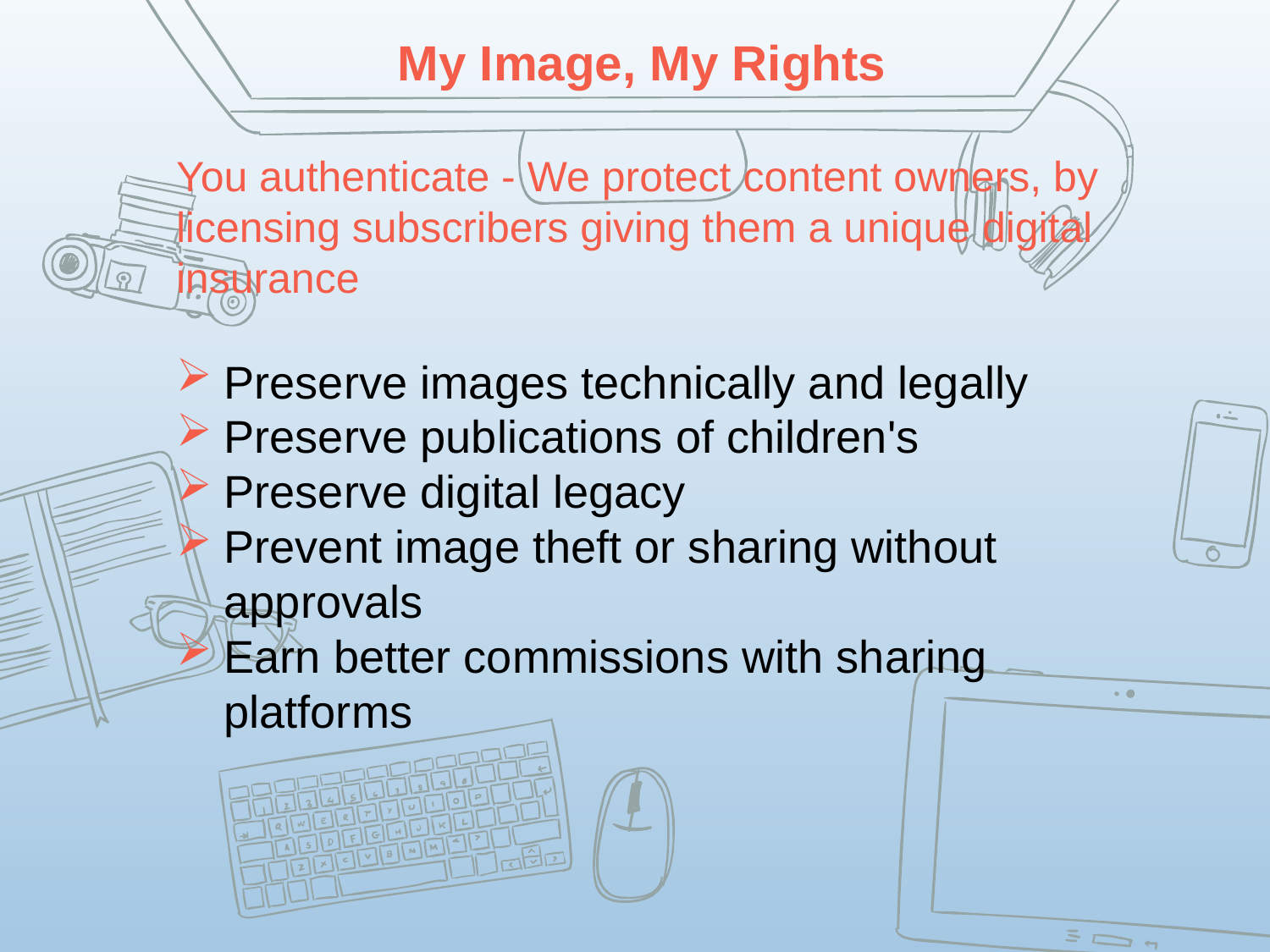

My Image, My Rights

You authenticate - We protect content owners, by licensing subscribers giving them a unique digital insurance

Preserve images technically and legally
Preserve publications of children's
Preserve digital legacy
Prevent image theft or sharing without approvals
Earn better commissions with sharing platforms